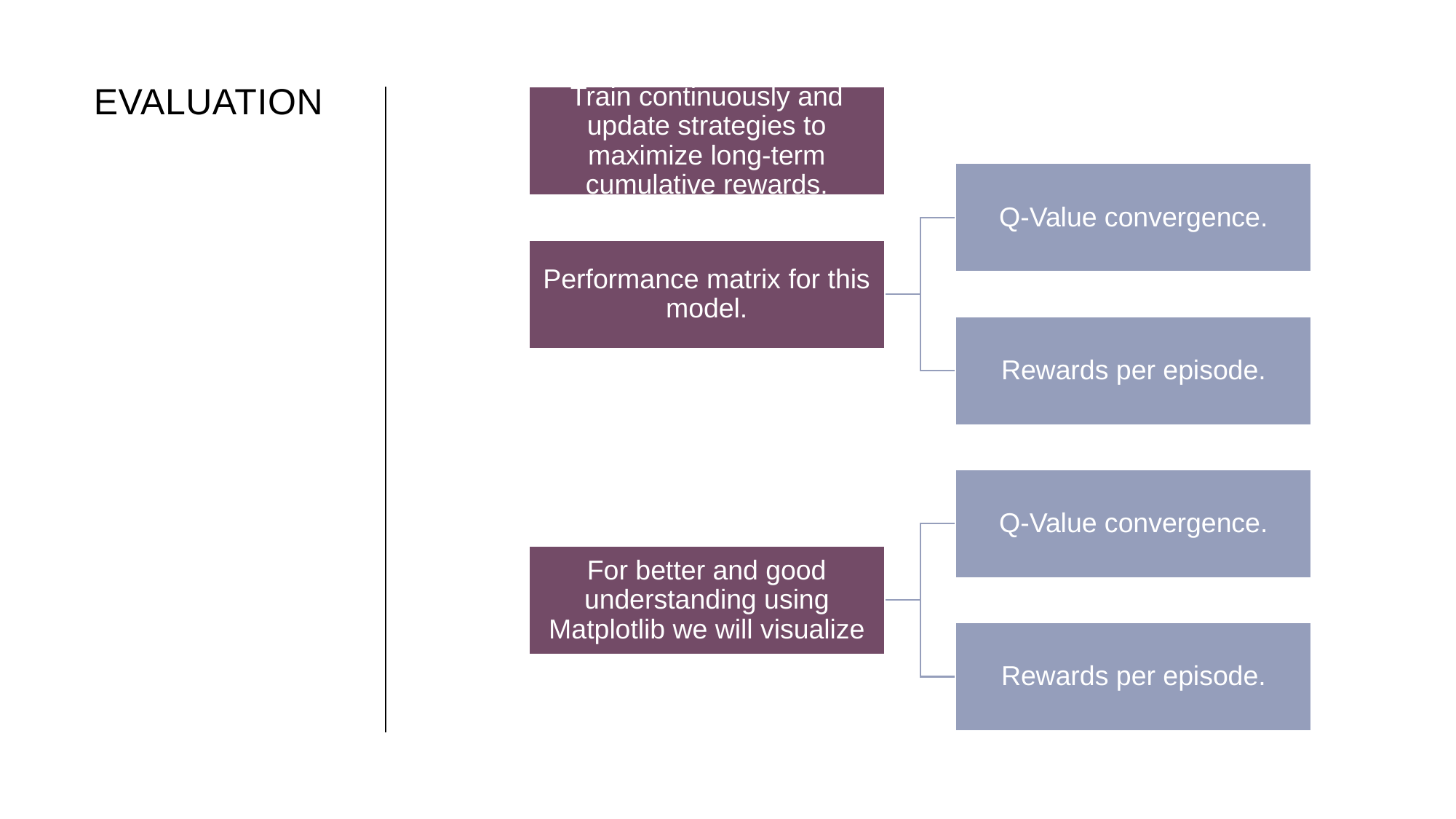

# Evaluation
Train continuously and update strategies to maximize long-term cumulative rewards.
Performance matrix for this model.
Q-Value convergence.
Rewards per episode.
For better and good understanding using Matplotlib we will visualize
Q-Value convergence.
Rewards per episode.